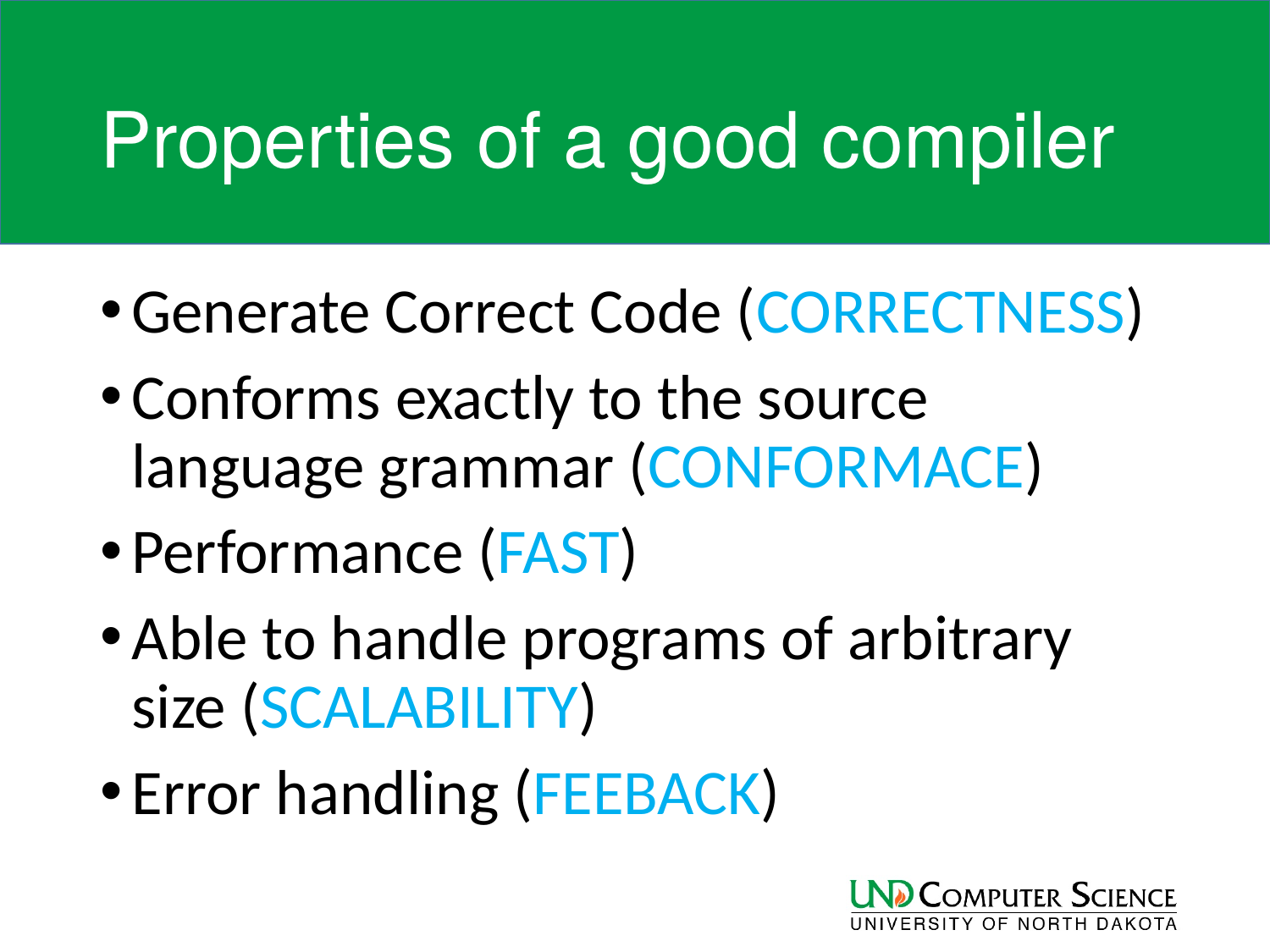

# Properties of a good compiler
Generate Correct Code (CORRECTNESS)
Conforms exactly to the source language grammar (CONFORMACE)
Performance (FAST)
Able to handle programs of arbitrary size (SCALABILITY)
Error handling (FEEBACK)

47